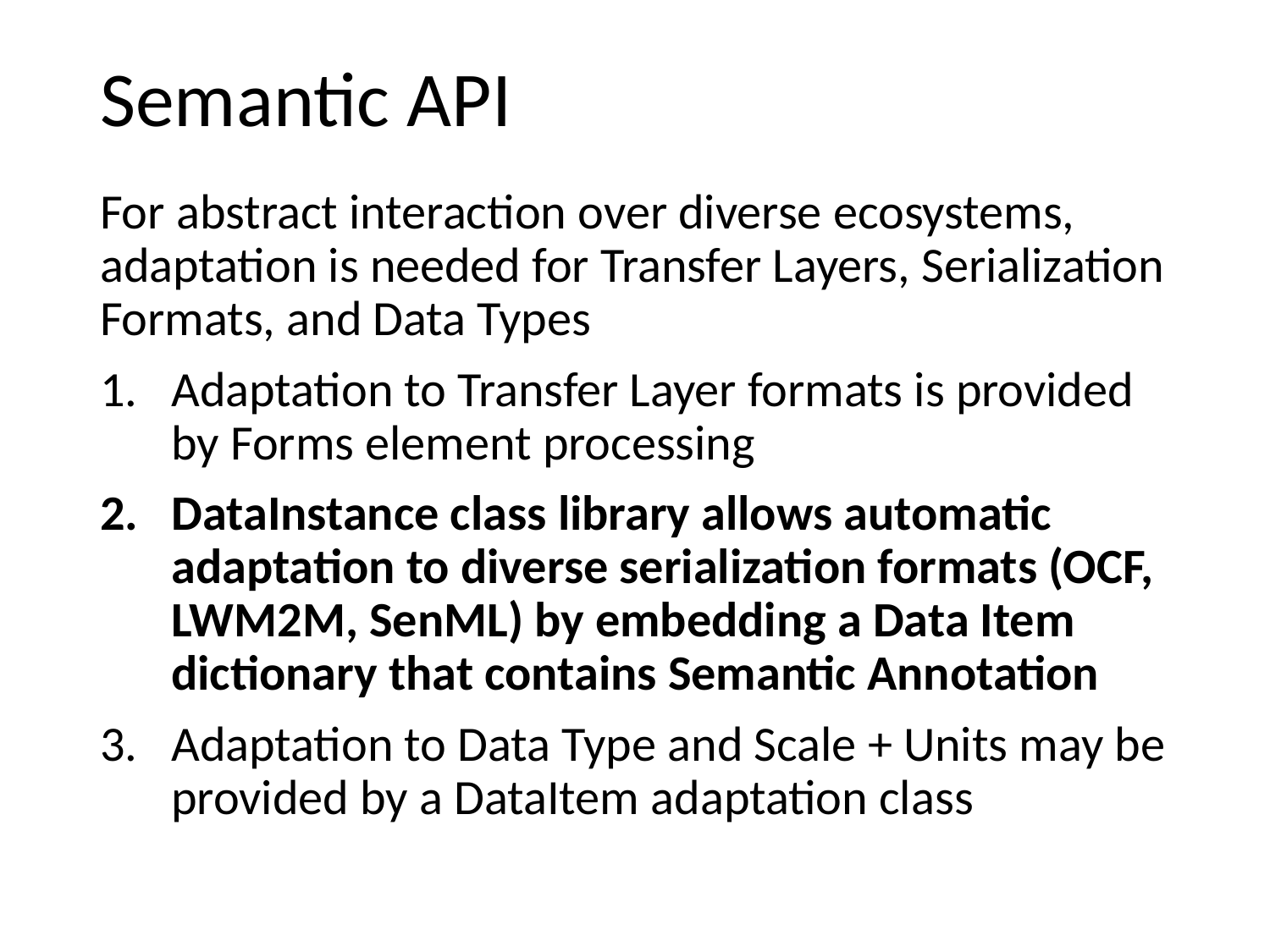

# Semantic API
For abstract interaction over diverse ecosystems, adaptation is needed for Transfer Layers, Serialization Formats, and Data Types
Adaptation to Transfer Layer formats is provided by Forms element processing
DataInstance class library allows automatic adaptation to diverse serialization formats (OCF, LWM2M, SenML) by embedding a Data Item dictionary that contains Semantic Annotation
Adaptation to Data Type and Scale + Units may be provided by a DataItem adaptation class